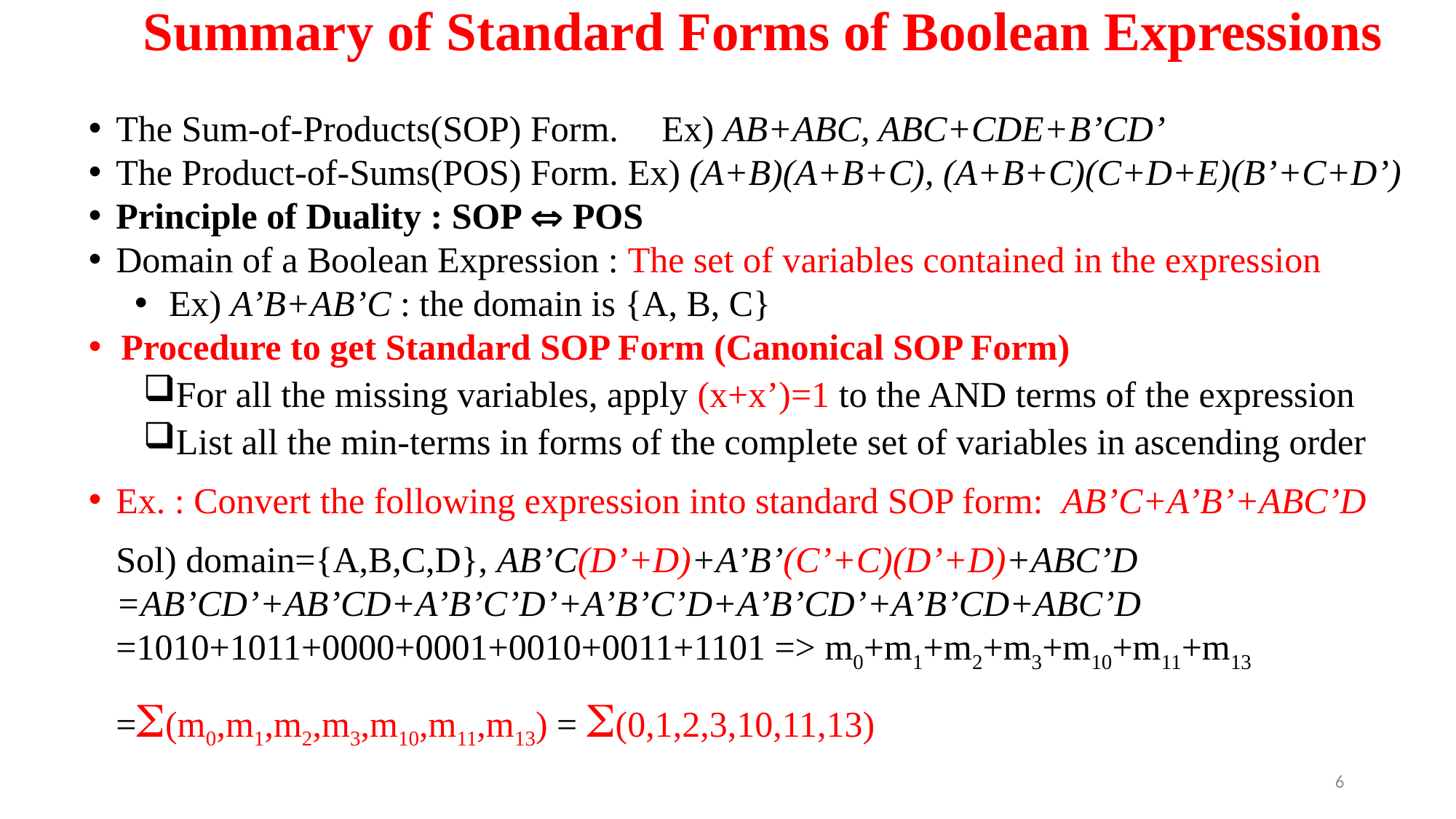

# Summary of Standard Forms of Boolean Expressions
The Sum-of-Products(SOP) Form. 	Ex) AB+ABC, ABC+CDE+B’CD’
The Product-of-Sums(POS) Form. Ex) (A+B)(A+B+C), (A+B+C)(C+D+E)(B’+C+D’)
Principle of Duality : SOP ⇔ POS
Domain of a Boolean Expression : The set of variables contained in the expression
Ex) A’B+AB’C : the domain is {A, B, C}
Procedure to get Standard SOP Form (Canonical SOP Form)
For all the missing variables, apply (x+x’)=1 to the AND terms of the expression
List all the min-terms in forms of the complete set of variables in ascending order
Ex. : Convert the following expression into standard SOP form:  AB’C+A’B’+ABC’D
	Sol) domain={A,B,C,D}, AB’C(D’+D)+A’B’(C’+C)(D’+D)+ABC’D =AB’CD’+AB’CD+A’B’C’D’+A’B’C’D+A’B’CD’+A’B’CD+ABC’D =1010+1011+0000+0001+0010+0011+1101 => m0+m1+m2+m3+m10+m11+m13
	=Σ(m0,m1,m2,m3,m10,m11,m13) = Σ(0,1,2,3,10,11,13)

6